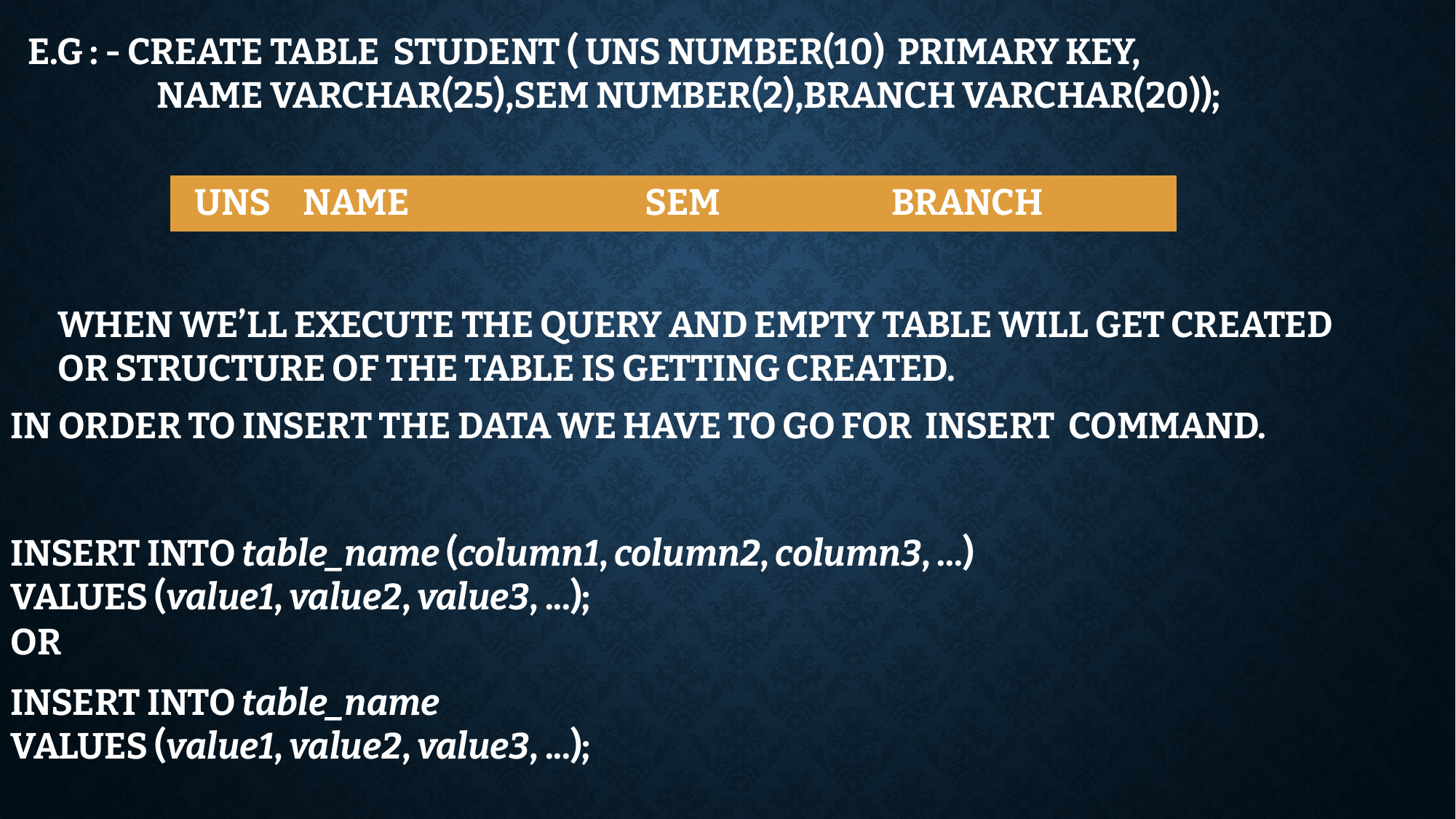

E.G : - CREATE TABLE  STUDENT ( UNS NUMBER(10)  PRIMARY KEY,
	   NAME VARCHAR(25),SEM NUMBER(2),BRANCH VARCHAR(20));

| UNS | NAME | SEM | BRANCH |
| --- | --- | --- | --- |
WHEN WE’LL EXECUTE THE QUERY AND EMPTY TABLE WILL GET CREATED OR STRUCTURE OF THE TABLE IS GETTING CREATED.
IN ORDER TO INSERT THE DATA WE HAVE TO GO FOR  INSERT  COMMAND.

INSERT INTO table_name (column1, column2, column3, ...)
VALUES (value1, value2, value3, ...);
OR
INSERT INTO table_name
VALUES (value1, value2, value3, ...);